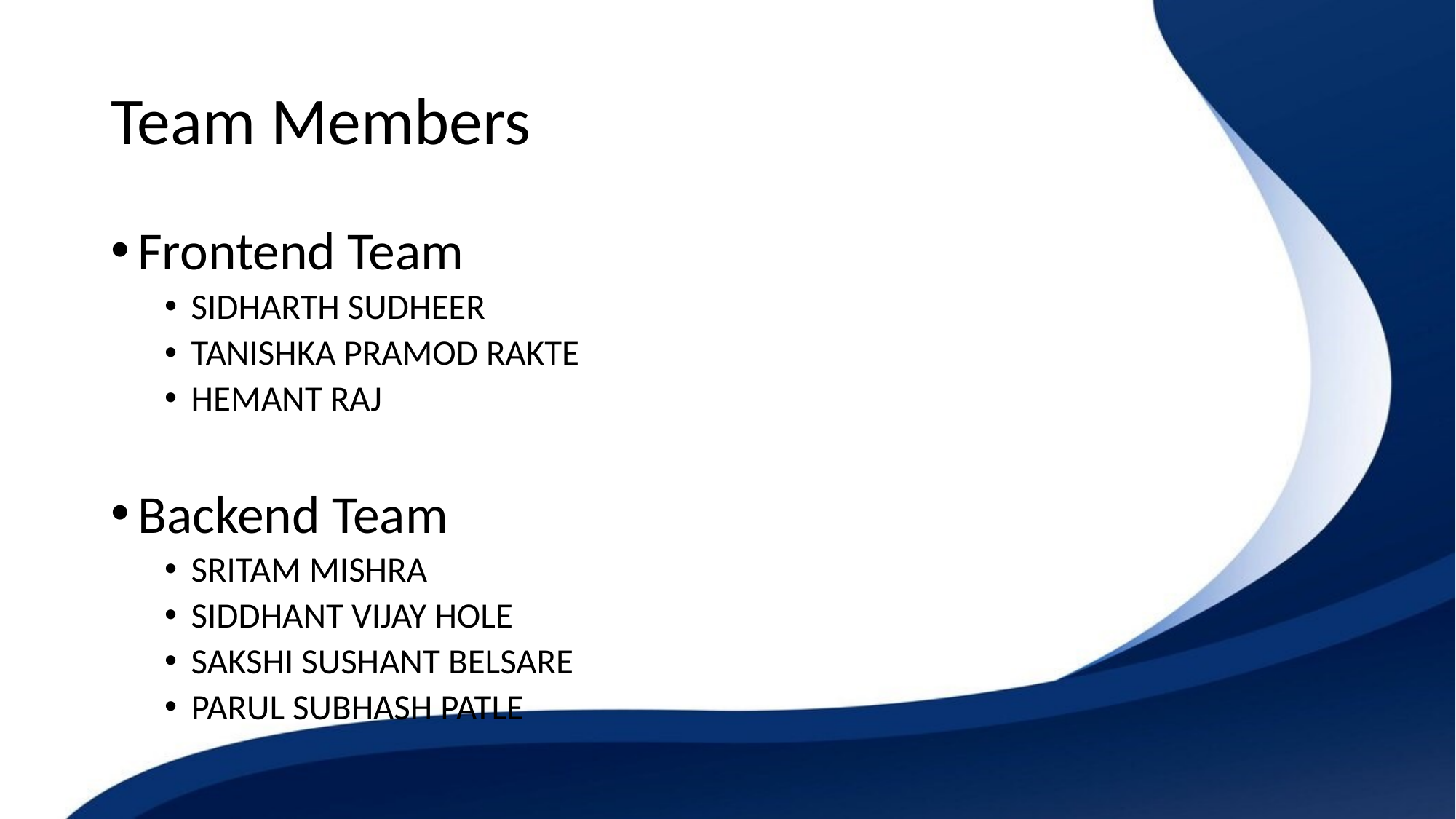

# Team Members
Frontend Team
SIDHARTH SUDHEER
TANISHKA PRAMOD RAKTE
HEMANT RAJ

Backend Team
SRITAM MISHRA
SIDDHANT VIJAY HOLE
SAKSHI SUSHANT BELSARE
PARUL SUBHASH PATLE